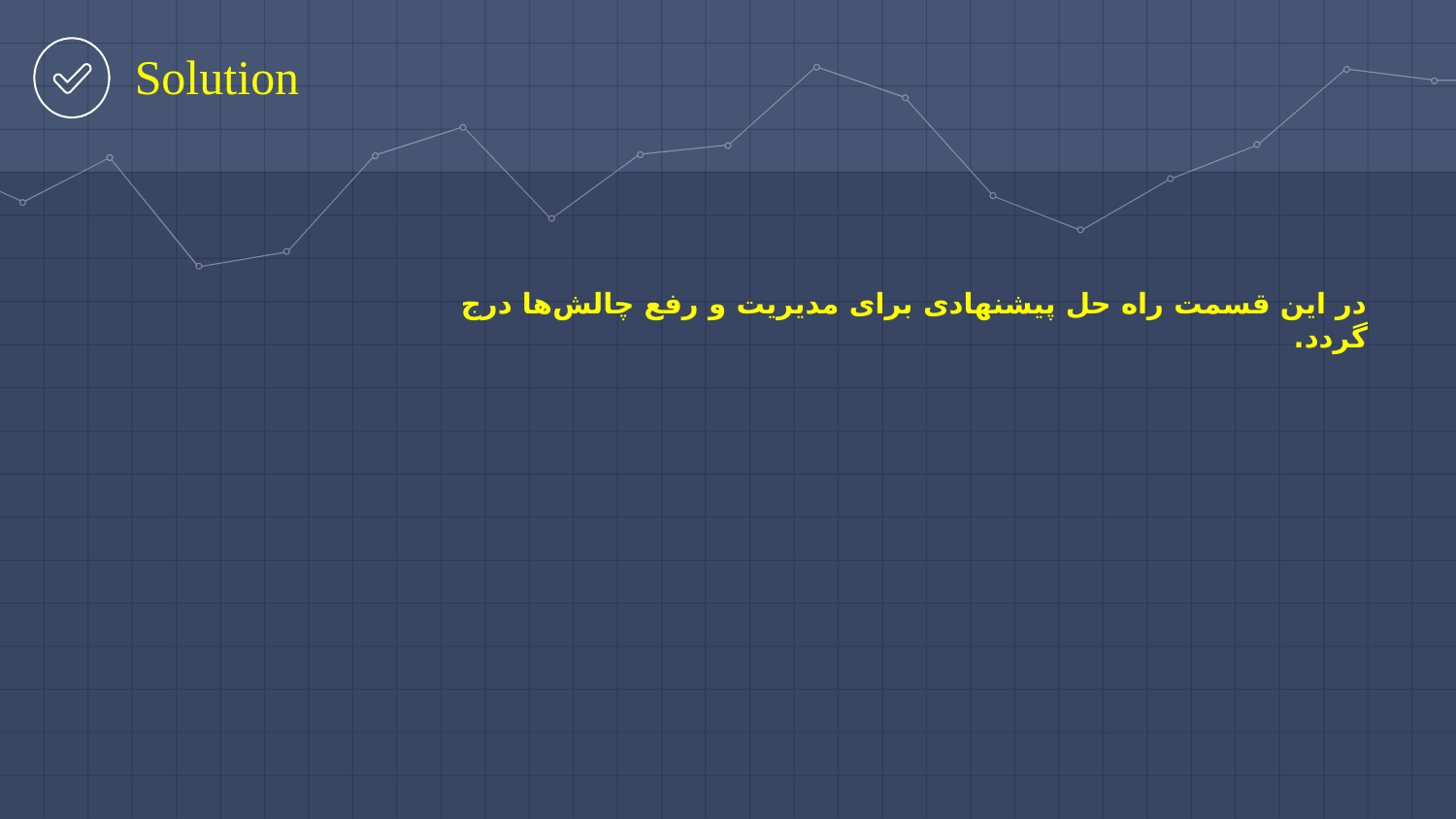

Solution
در این قسمت راه حل پیشنهادی برای مدیریت و رفع چالش‌ها درج گردد.